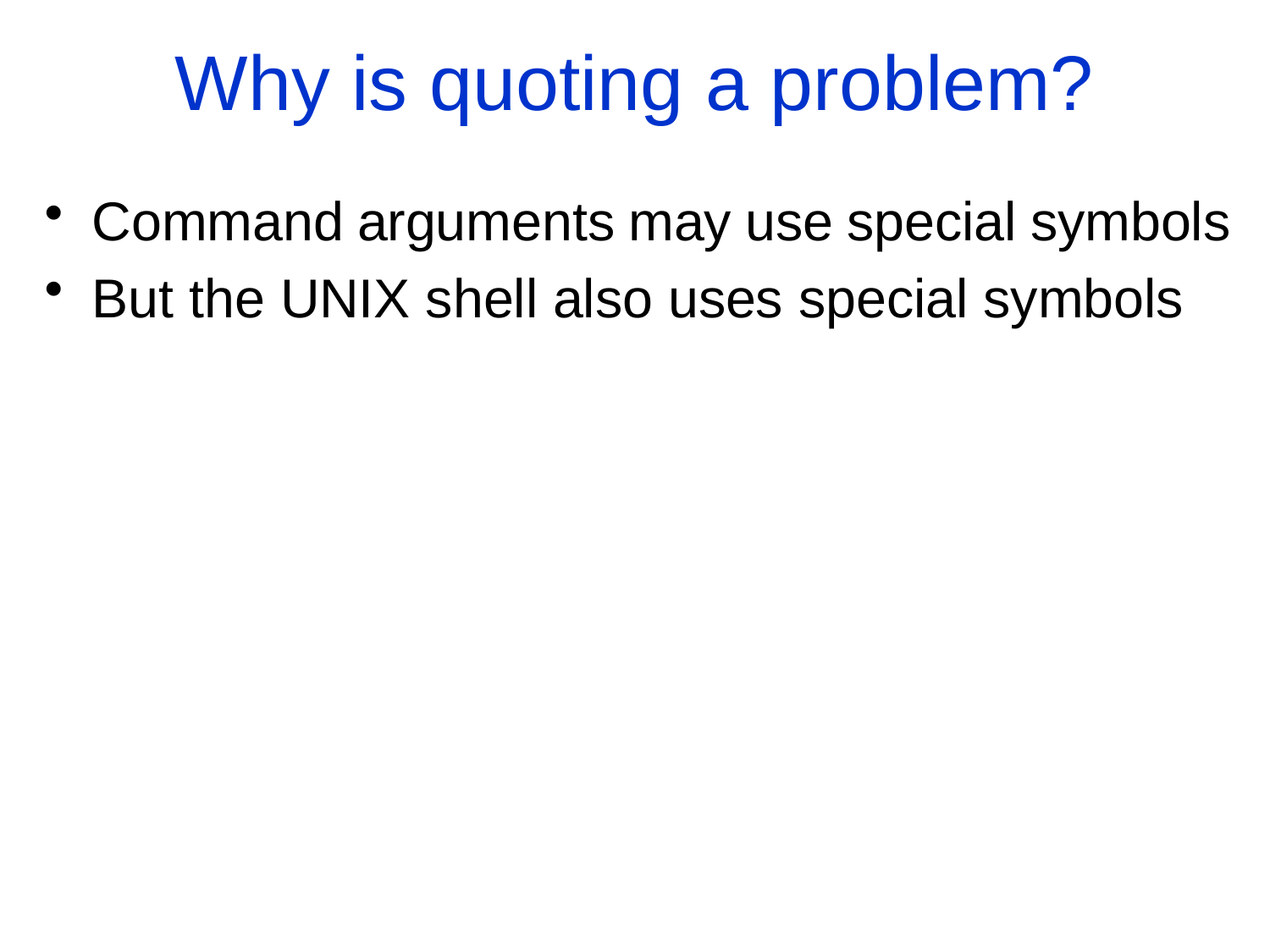

Why is quoting a problem?
Command arguments may use special symbols
But the UNIX shell also uses special symbols